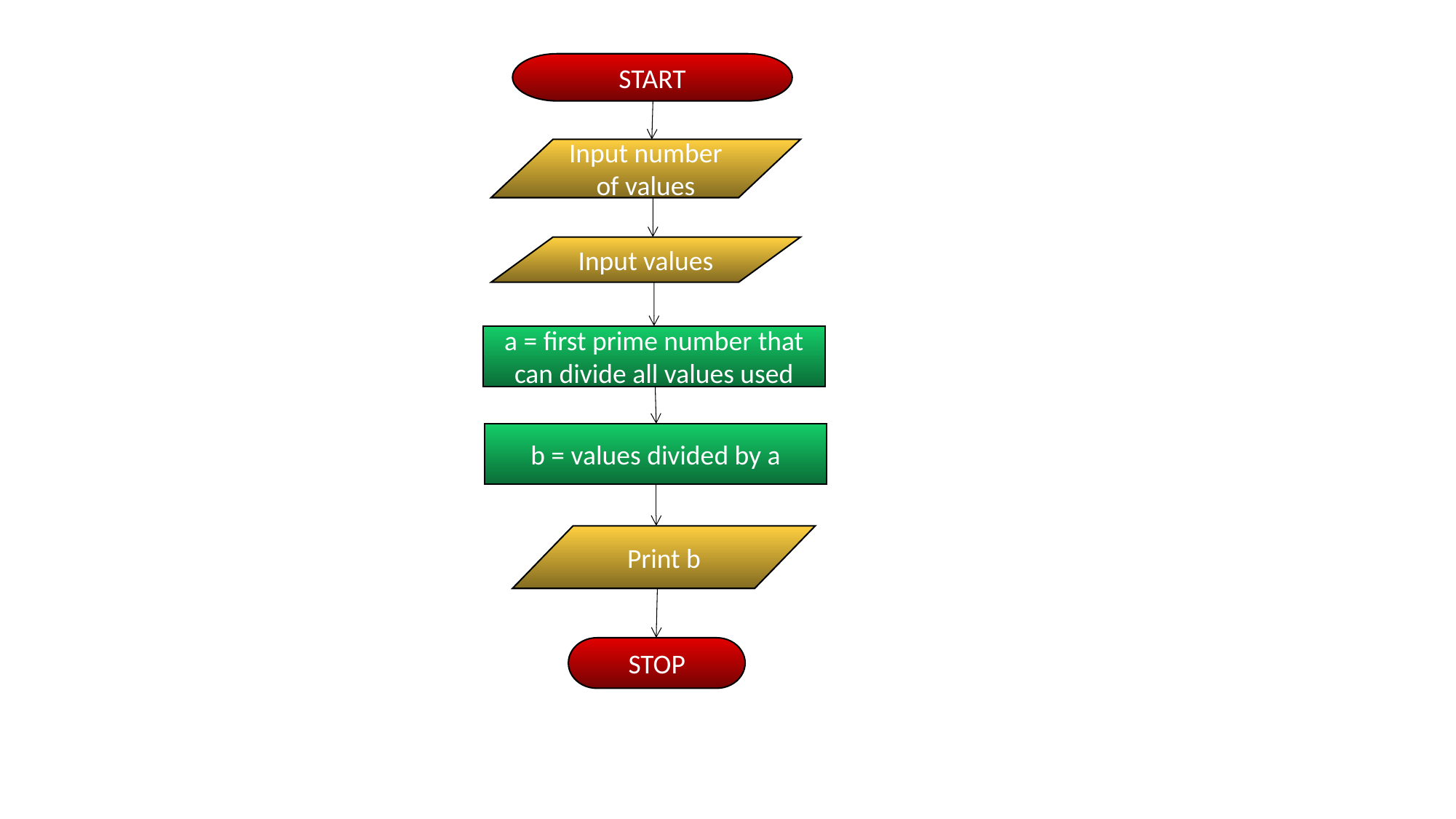

START
Input number of values
Input values
a = first prime number that can divide all values used
b = values divided by a
Print b
STOP